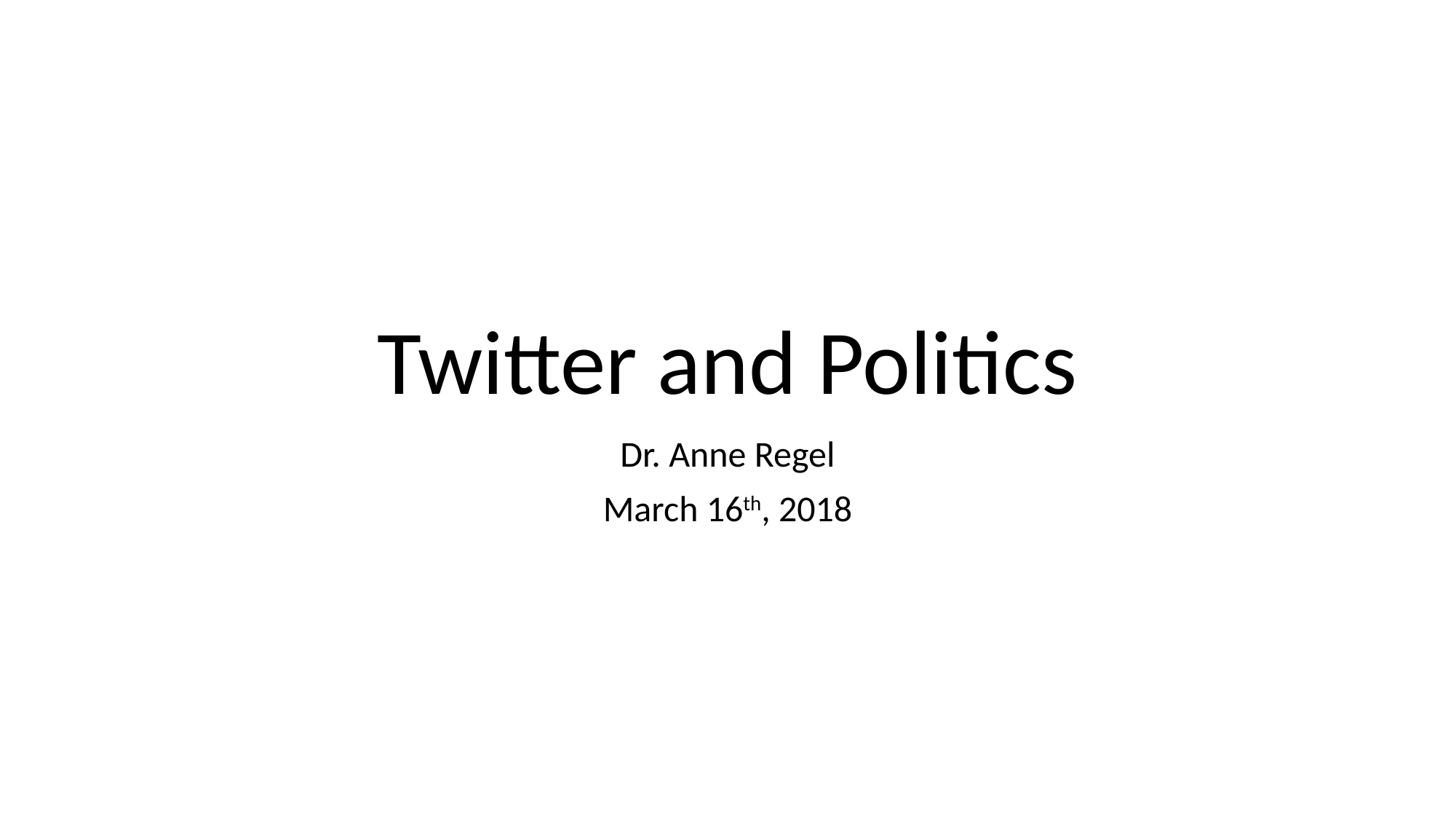

# Twitter and Politics
Dr. Anne Regel
March 16th, 2018